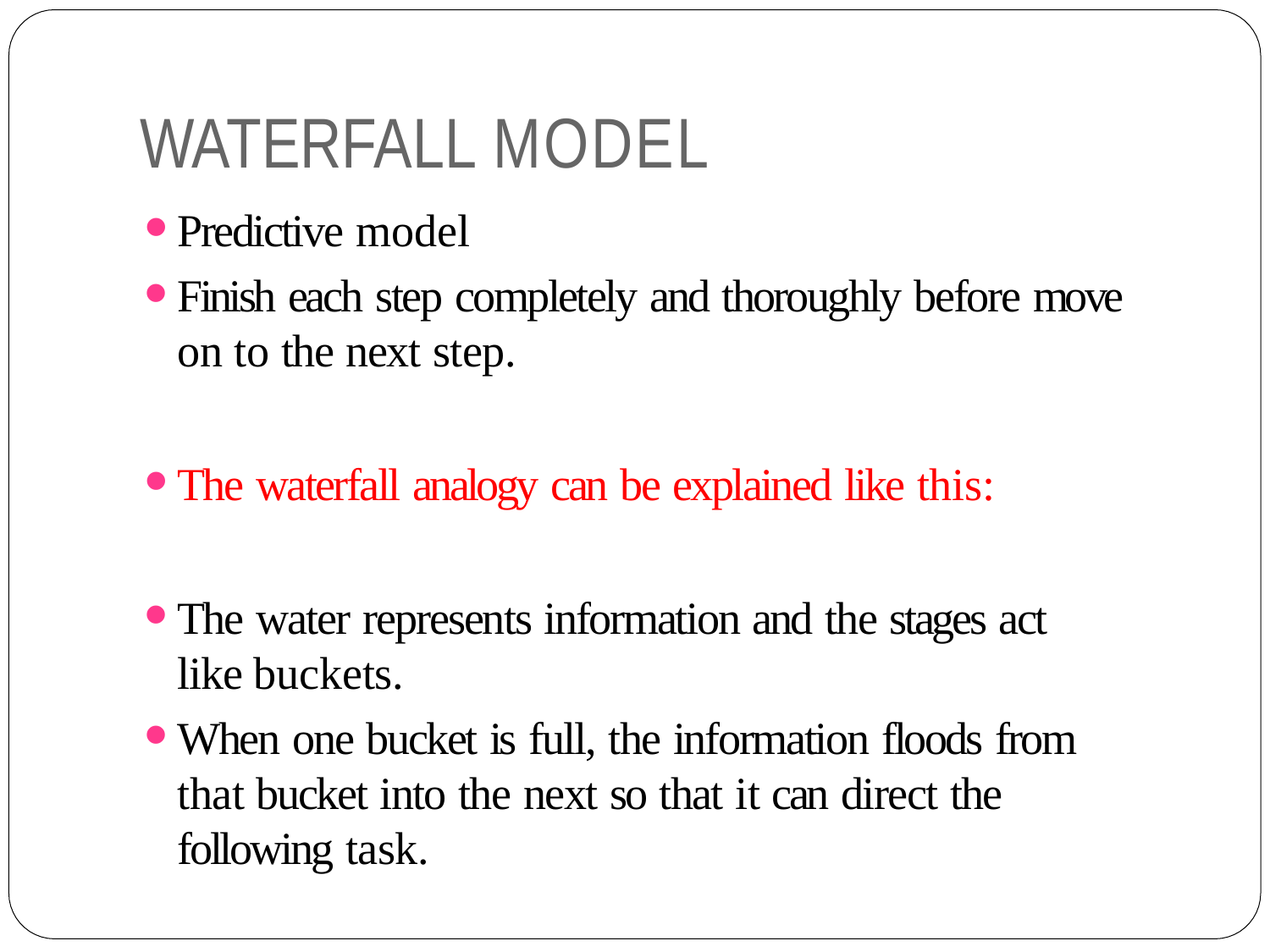

# WATERFALL MODEL
Predictive model
Finish each step completely and thoroughly before move on to the next step.

The waterfall analogy can be explained like this:

The water represents information and the stages act like buckets.
When one bucket is full, the information floods from that bucket into the next so that it can direct the following task.